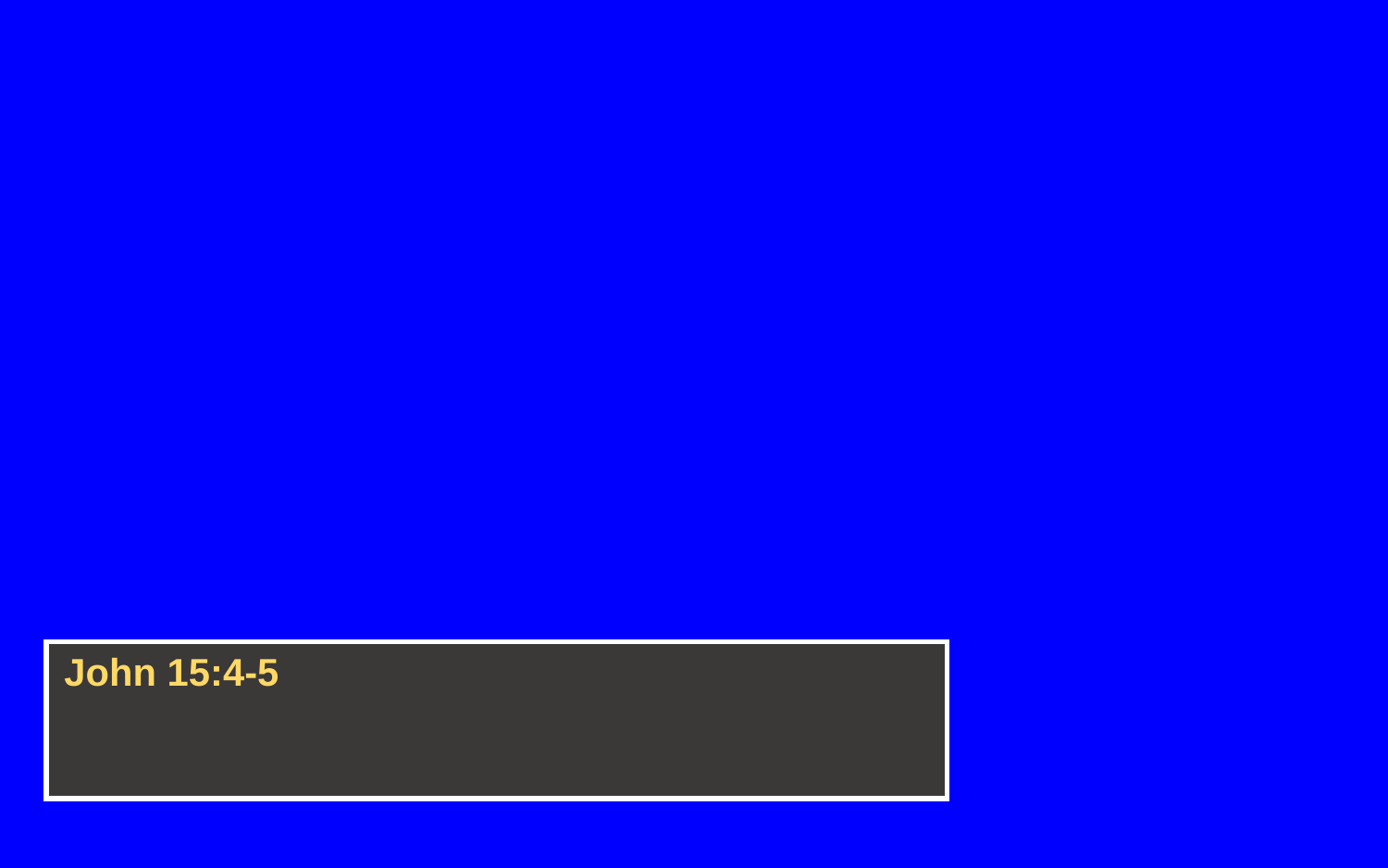

John 15:4-5
.. me ye can do nothing.